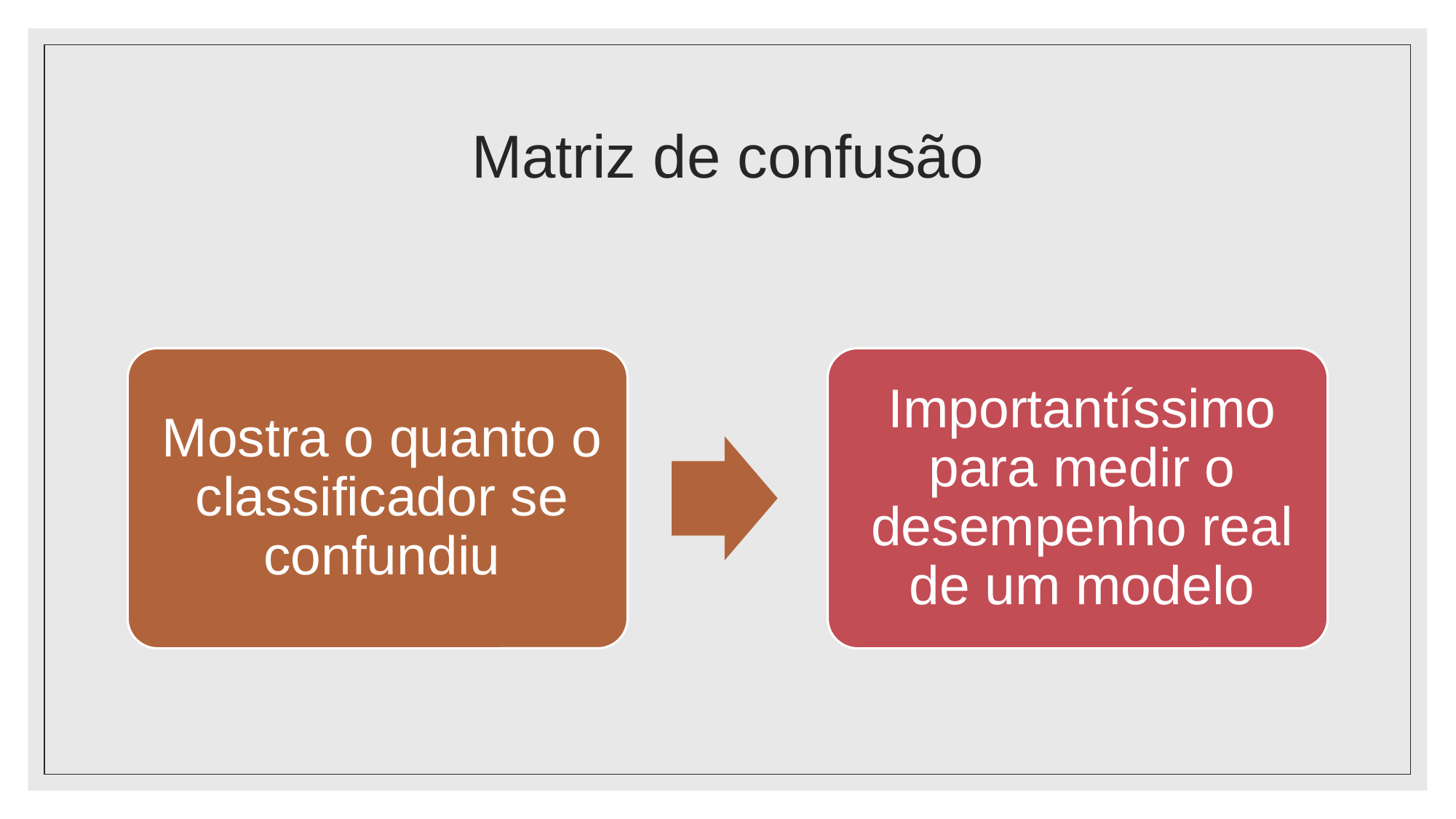

# Matriz de confusão
Mostra o quanto o classificador se confundiu

Importantíssimo para medir o desempenho real de um modelo